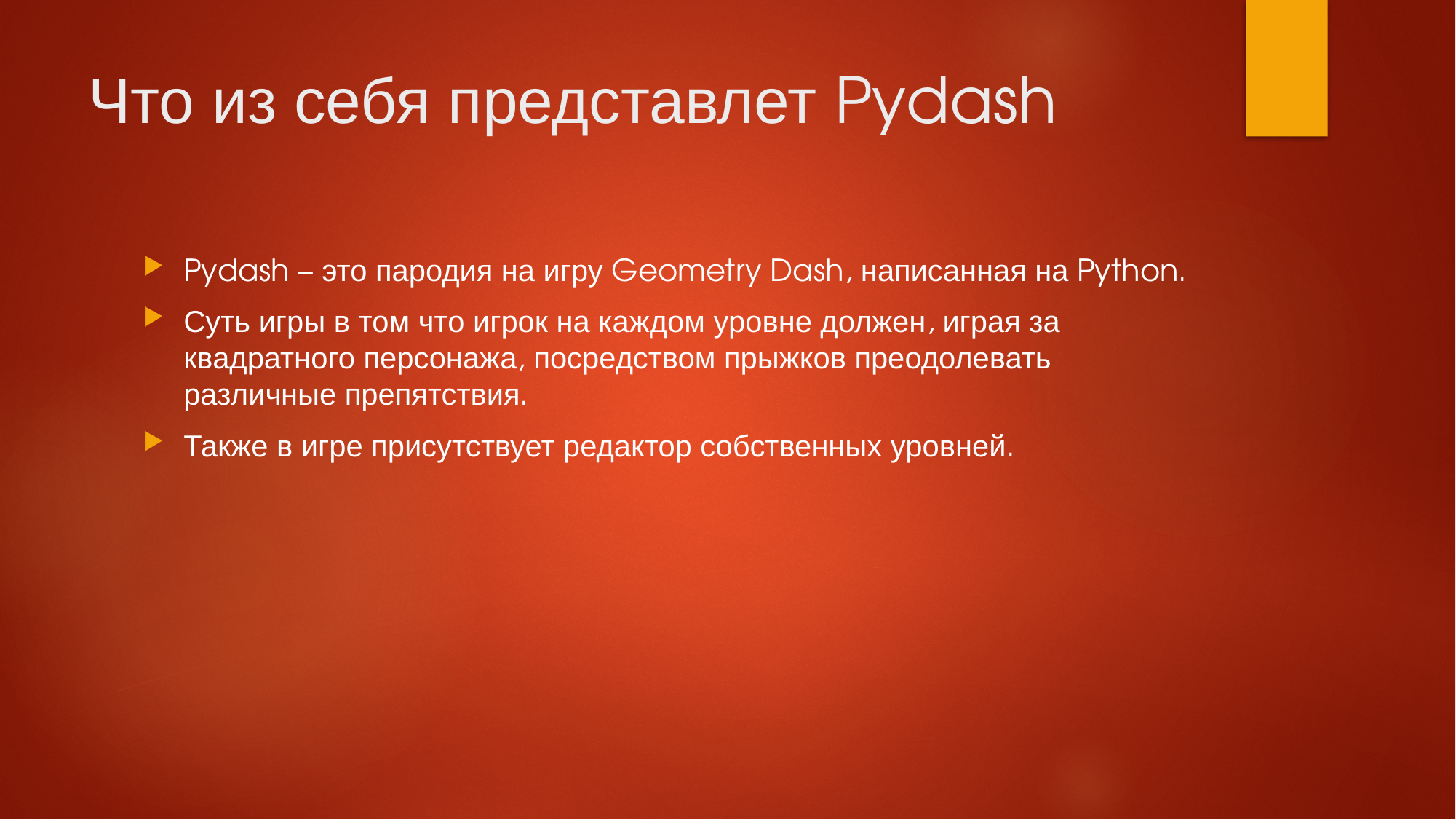

# Что из себя представлет Pydash
Pydash – это пародия на игру Geometry Dash, написанная на Python.
Суть игры в том что игрок на каждом уровне должен, играя за квадратного персонажа, посредством прыжков преодолевать различные препятствия.
Также в игре присутствует редактор собственных уровней.